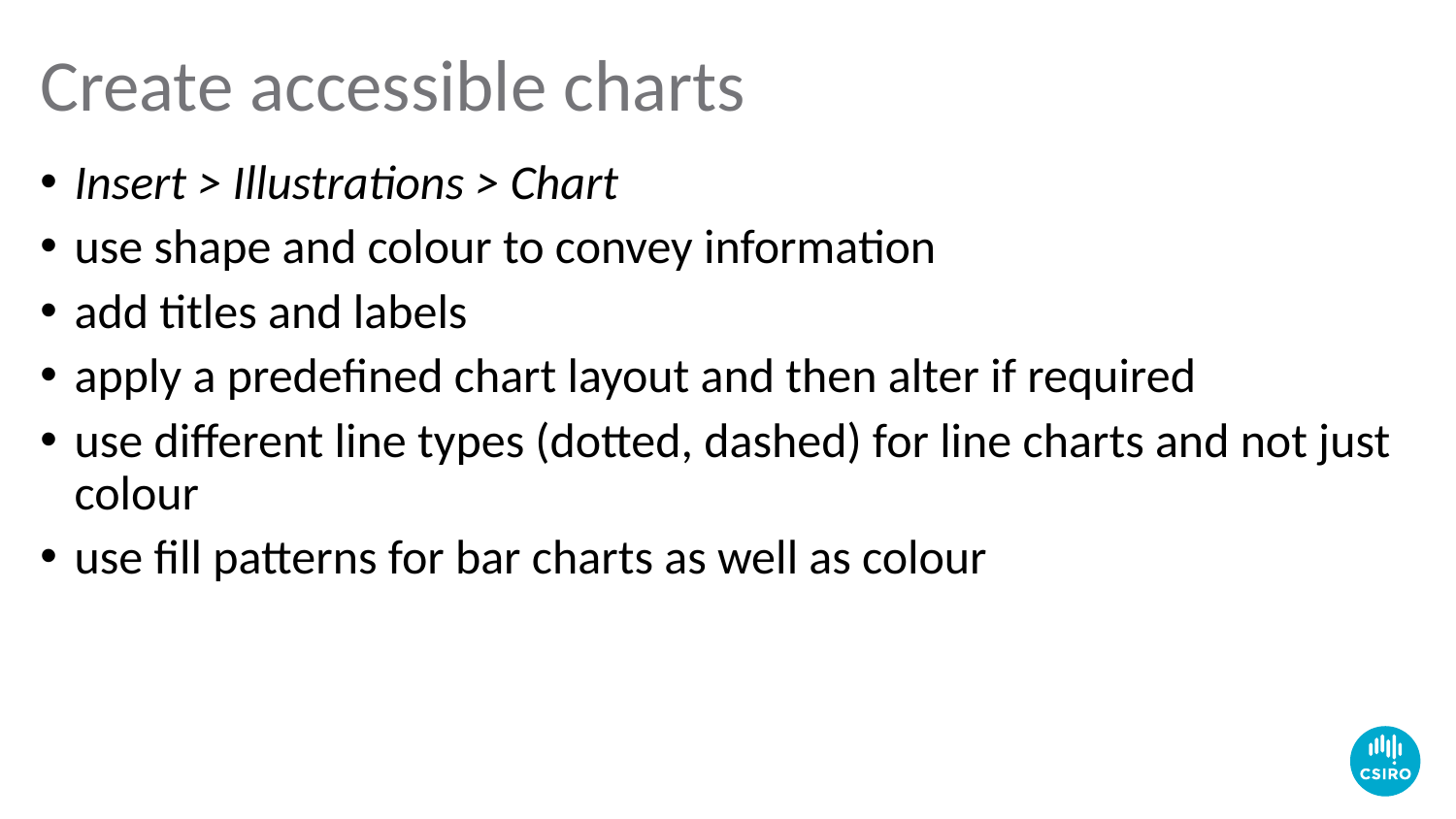

# Create accessible charts
Insert > Illustrations > Chart
use shape and colour to convey information
add titles and labels
apply a predefined chart layout and then alter if required
use different line types (dotted, dashed) for line charts and not just colour
use fill patterns for bar charts as well as colour